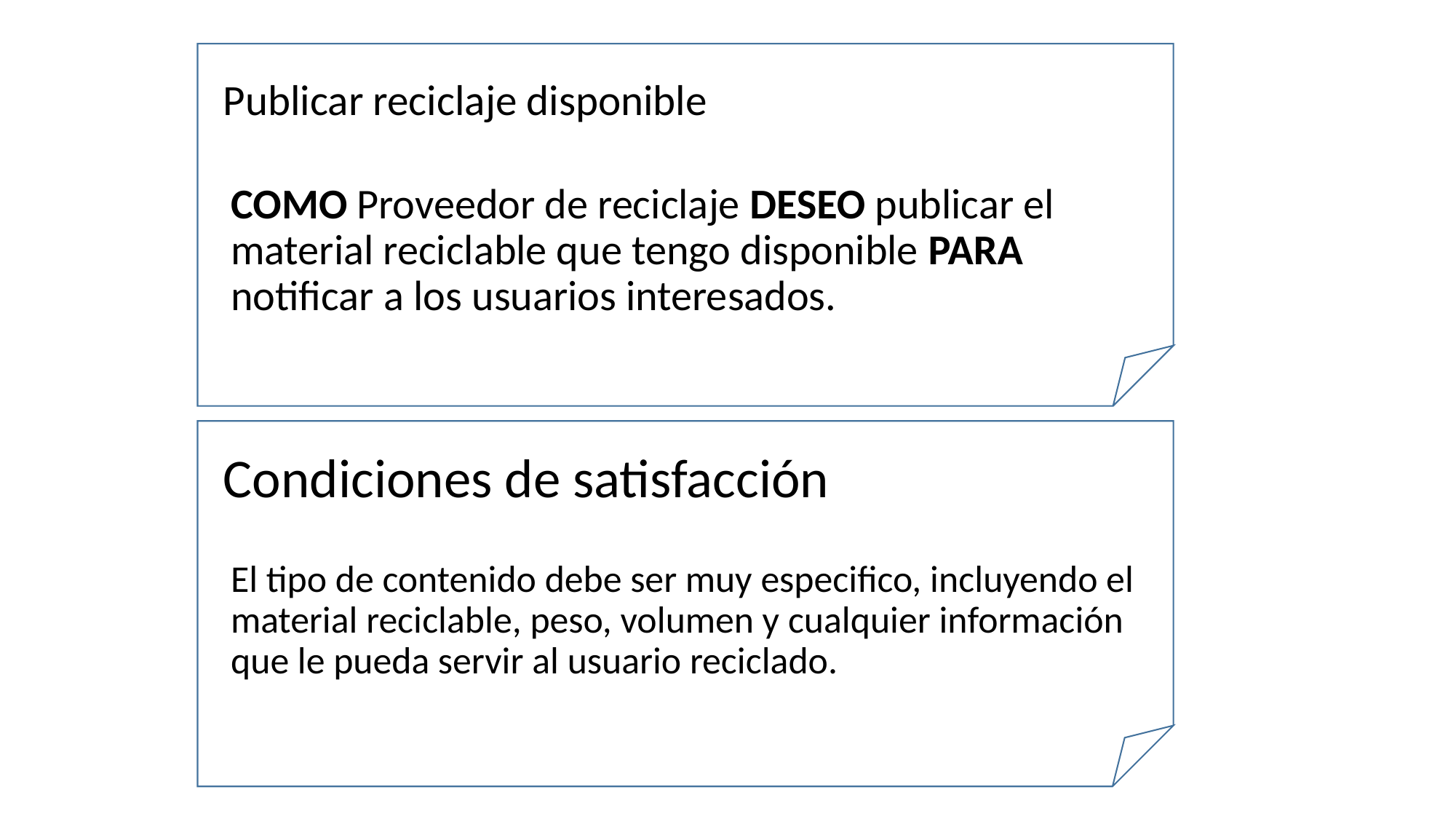

# Publicar reciclaje disponible
COMO Proveedor de reciclaje DESEO publicar el material reciclable que tengo disponible PARA notificar a los usuarios interesados.

Condiciones de satisfacción
El tipo de contenido debe ser muy especifico, incluyendo el material reciclable, peso, volumen y cualquier información que le pueda servir al usuario reciclado.